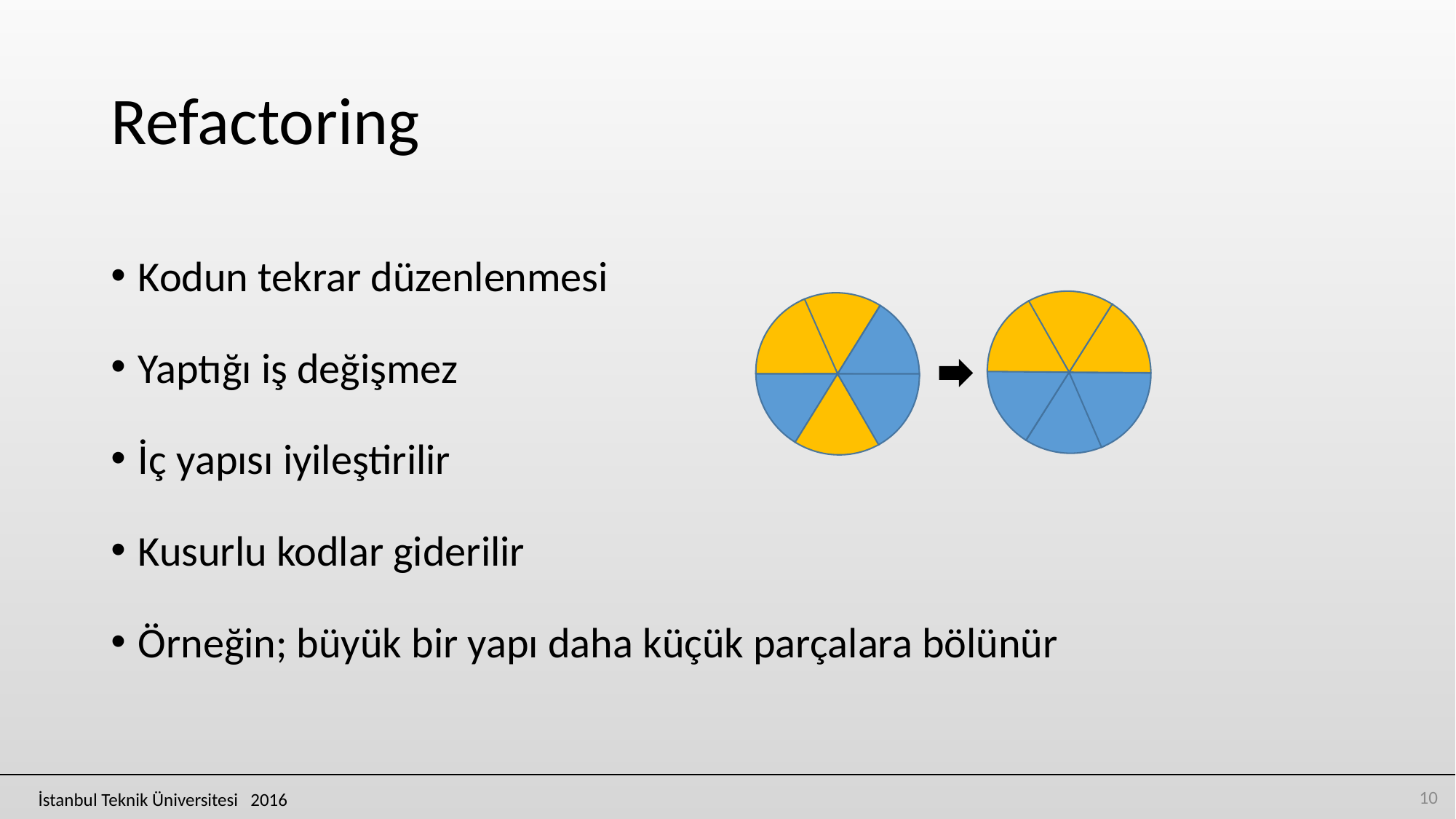

# Refactoring
Kodun tekrar düzenlenmesi
Yaptığı iş değişmez
İç yapısı iyileştirilir
Kusurlu kodlar giderilir
Örneğin; büyük bir yapı daha küçük parçalara bölünür

10
İstanbul Teknik Üniversitesi   2016